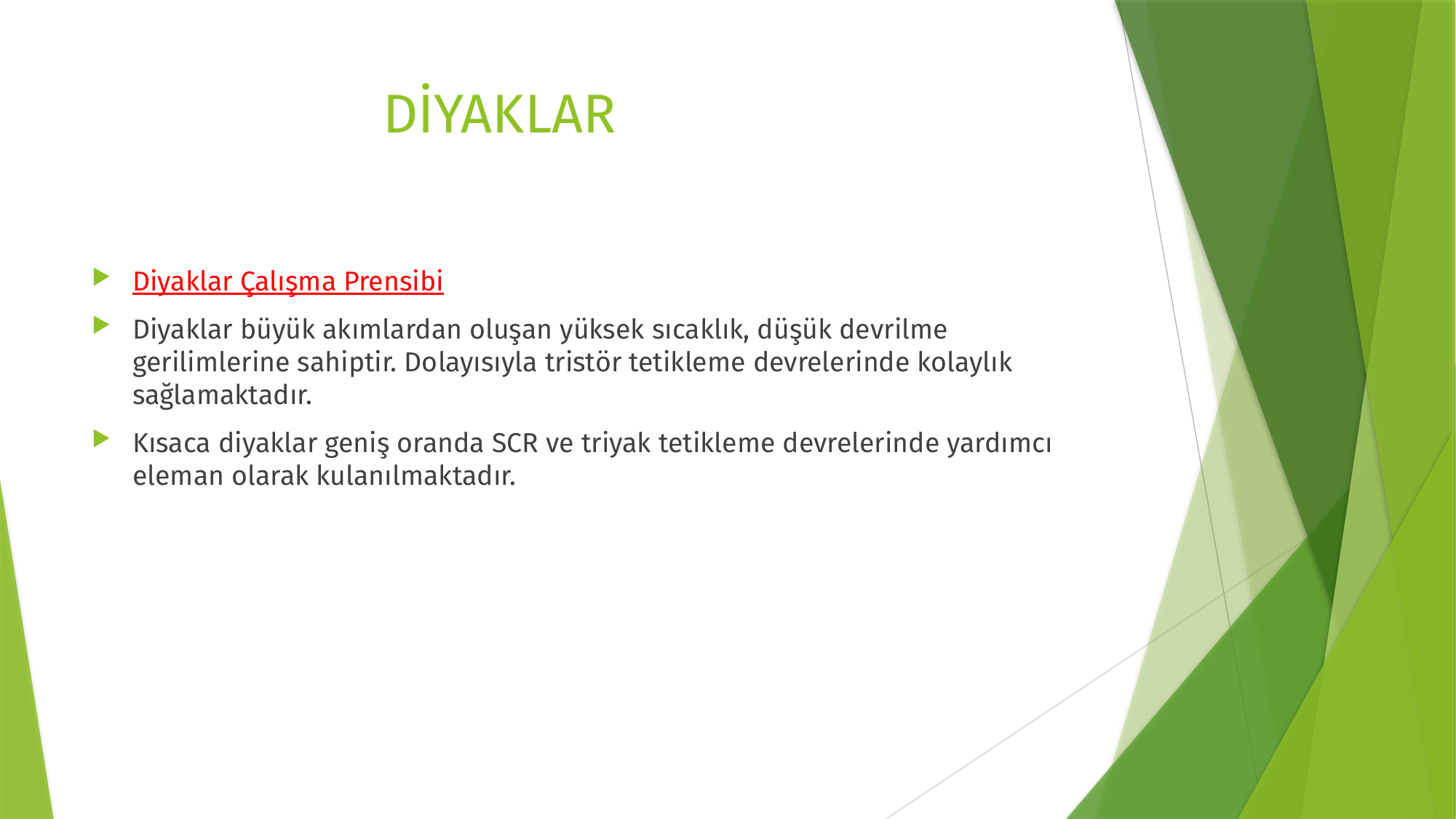

# DİYAKLAR
Diyaklar Çalışma Prensibi
Diyaklar büyük akımlardan oluşan yüksek sıcaklık, düşük devrilme gerilimlerine sahiptir. Dolayısıyla tristör tetikleme devrelerinde kolaylık sağlamaktadır.
Kısaca diyaklar geniş oranda SCR ve triyak tetikleme devrelerinde yardımcı eleman olarak kulanılmaktadır.